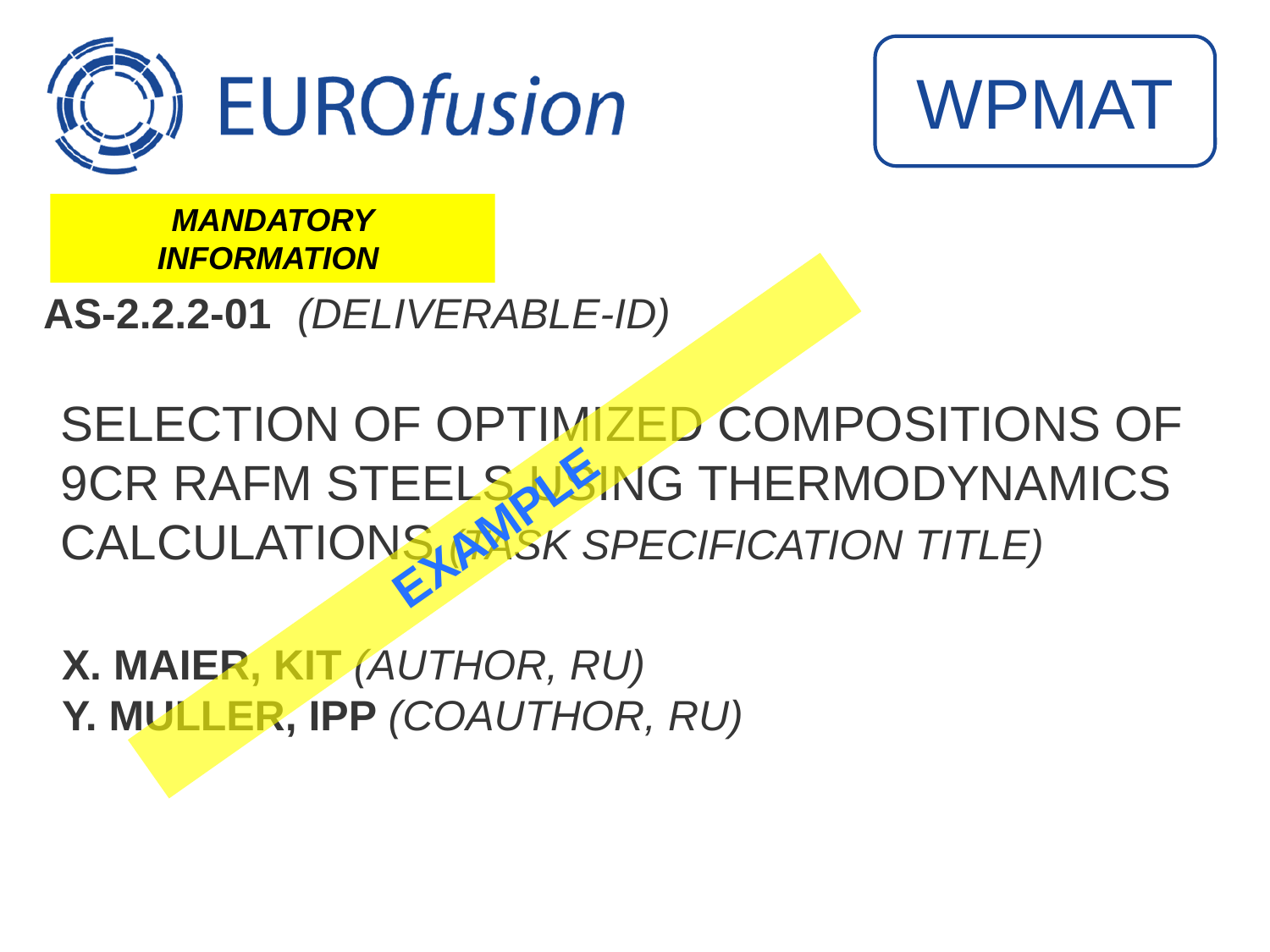

WPMAT
Mandatory Information
AS-2.2.2-01	(Deliverable-ID)
Selection of optimized compositions of 9Cr RAFM steels using thermodynamics calculations (Task Specification Title)
Example
X. Maier, KIT (Author, RU)
Y. Muller, IPP (Coauthor, RU)